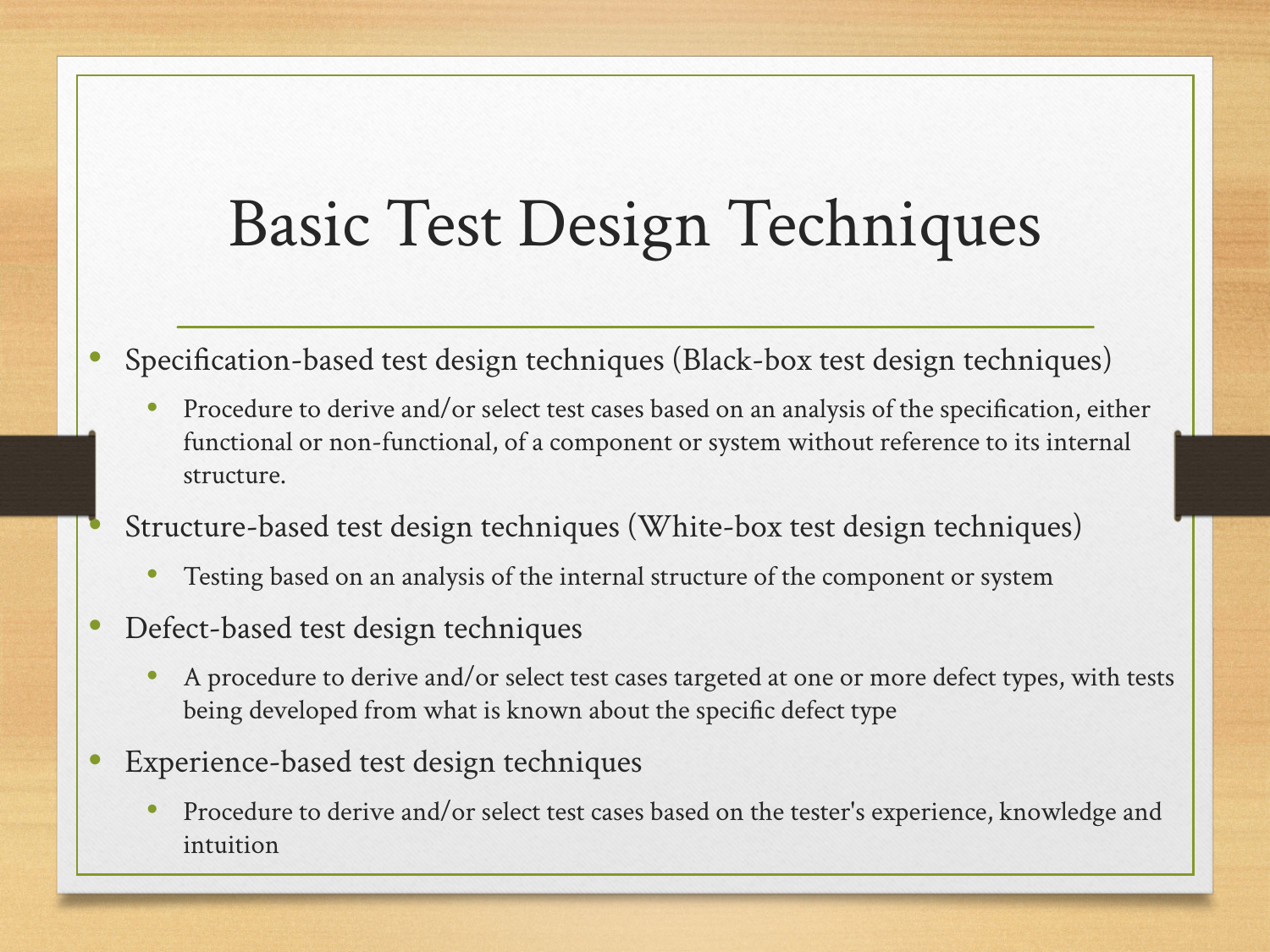

# Basic Test Design Techniques
Specification-based test design techniques (Black-box test design techniques)
Procedure to derive and/or select test cases based on an analysis of the specification, either functional or non-functional, of a component or system without reference to its internal structure.
Structure-based test design techniques (White-box test design techniques)
Testing based on an analysis of the internal structure of the component or system
Defect-based test design techniques
A procedure to derive and/or select test cases targeted at one or more defect types, with tests being developed from what is known about the specific defect type
Experience-based test design techniques
Procedure to derive and/or select test cases based on the tester's experience, knowledge and intuition